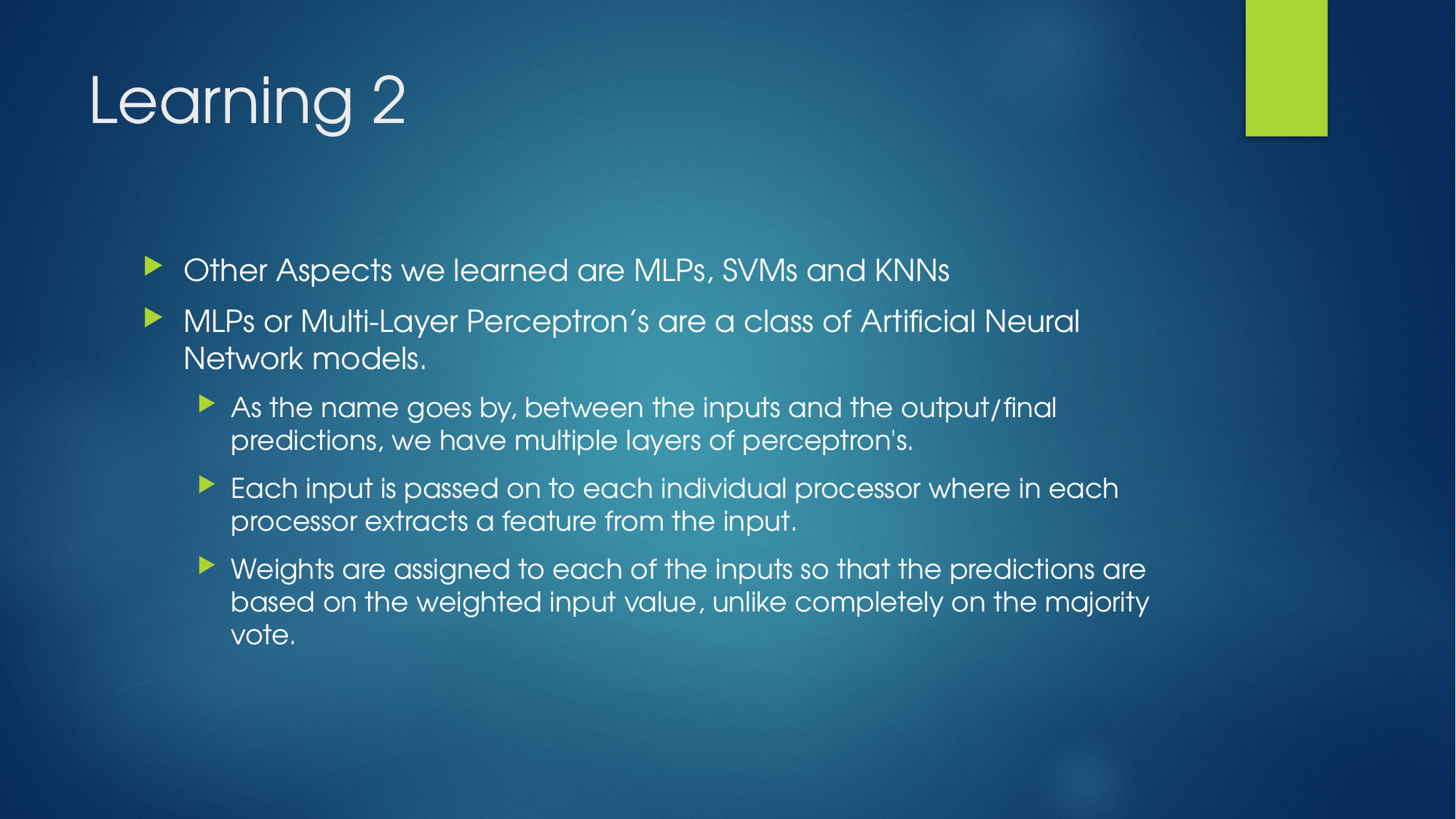

# Learning 2
Other Aspects we learned are MLPs, SVMs and KNNs
MLPs or Multi-Layer Perceptron’s are a class of Artificial Neural Network models.
As the name goes by, between the inputs and the output/final predictions, we have multiple layers of perceptron's.
Each input is passed on to each individual processor where in each processor extracts a feature from the input.
Weights are assigned to each of the inputs so that the predictions are based on the weighted input value, unlike completely on the majority vote.